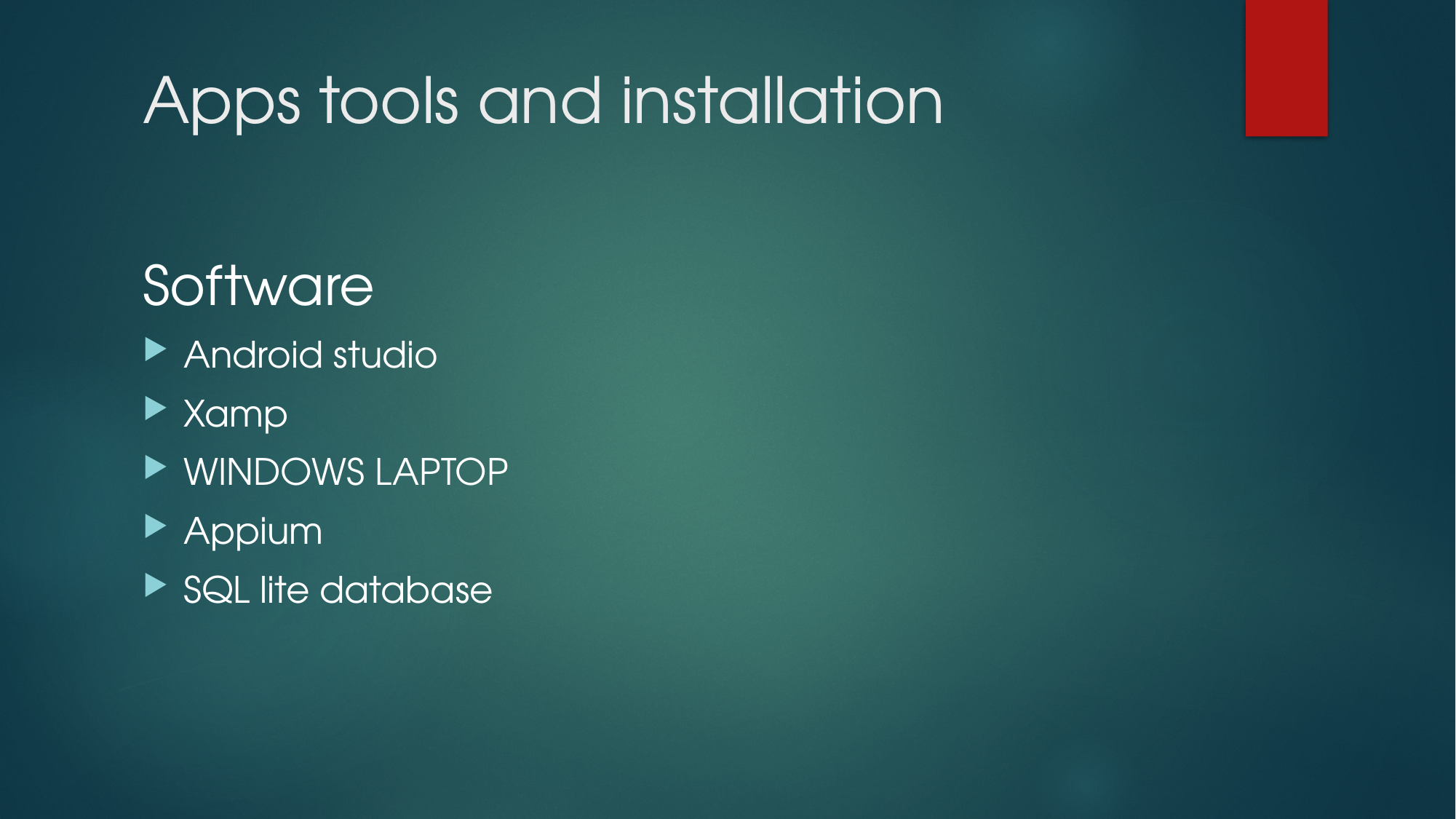

# Apps tools and installation
Software
Android studio
Xamp
WINDOWS LAPTOP
Appium
SQL lite database